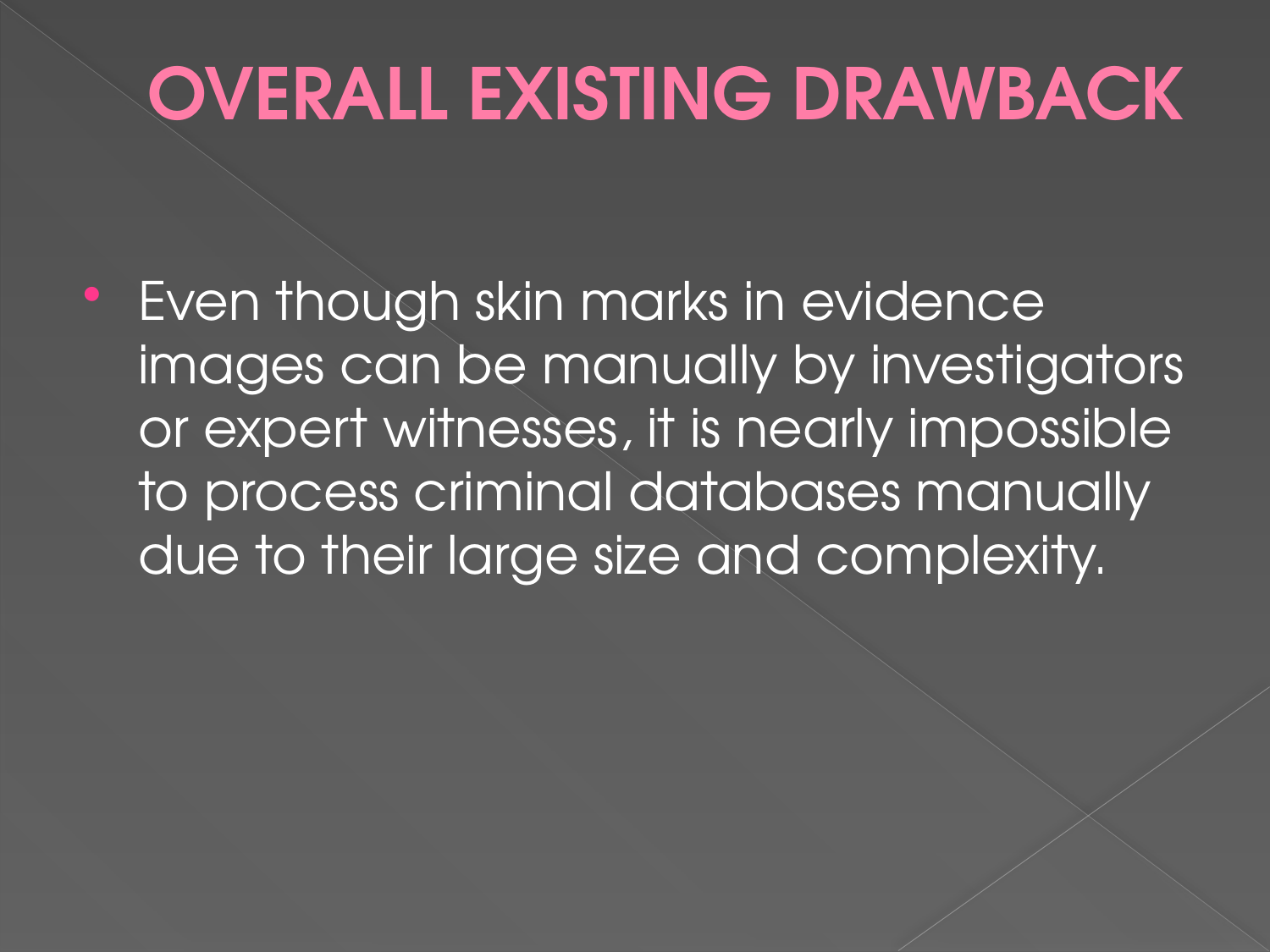

# OVERALL EXISTING DRAWBACK
Even though skin marks in evidence images can be manually by investigators or expert witnesses, it is nearly impossible to process criminal databases manually due to their large size and complexity.